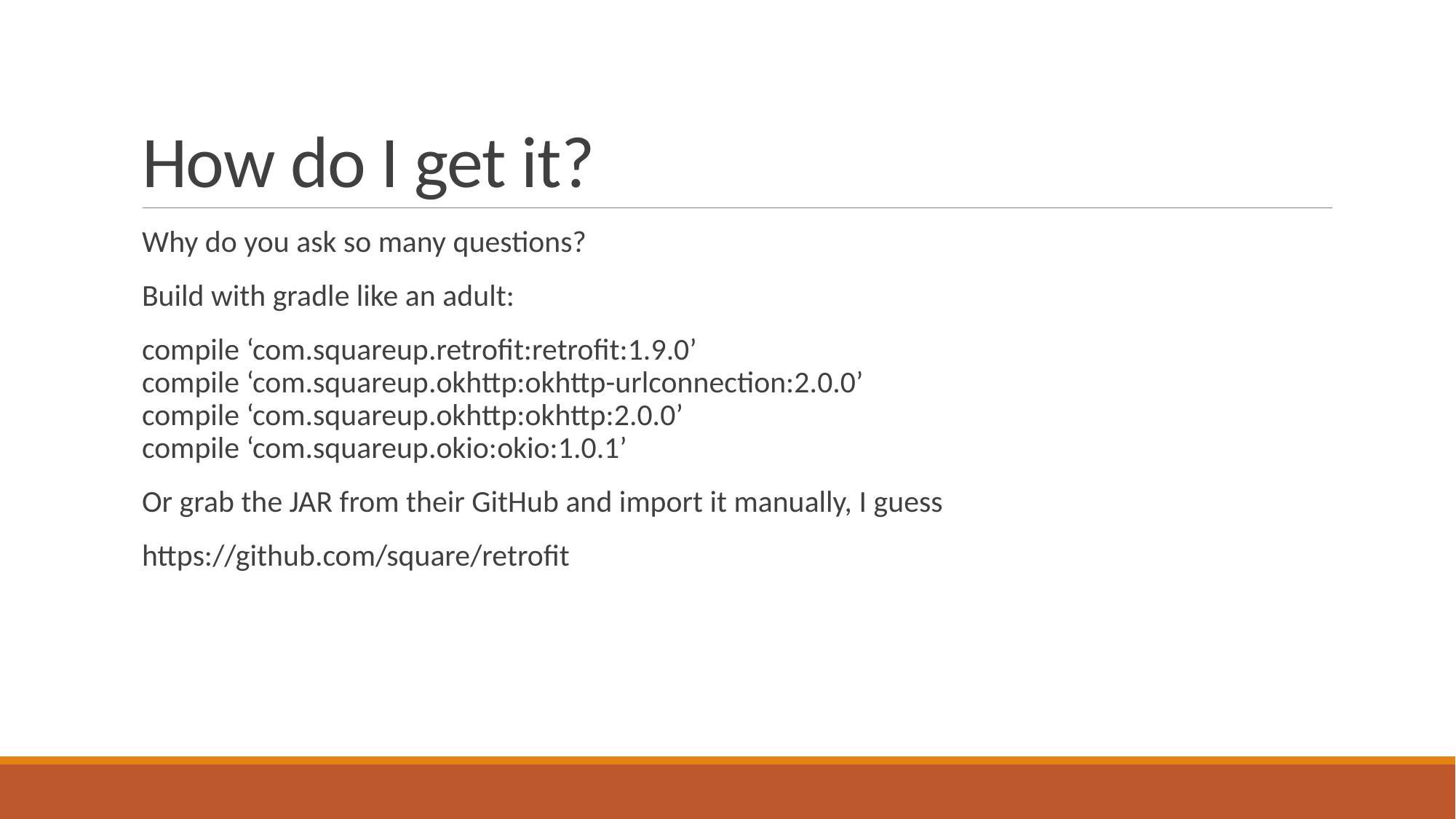

# How do I get it?
Why do you ask so many questions?
Build with gradle like an adult:
compile ‘com.squareup.retrofit:retrofit:1.9.0’
compile ‘com.squareup.okhttp:okhttp-urlconnection:2.0.0’
compile ‘com.squareup.okhttp:okhttp:2.0.0’
compile ‘com.squareup.okio:okio:1.0.1’
Or grab the JAR from their GitHub and import it manually, I guess
https://github.com/square/retrofit